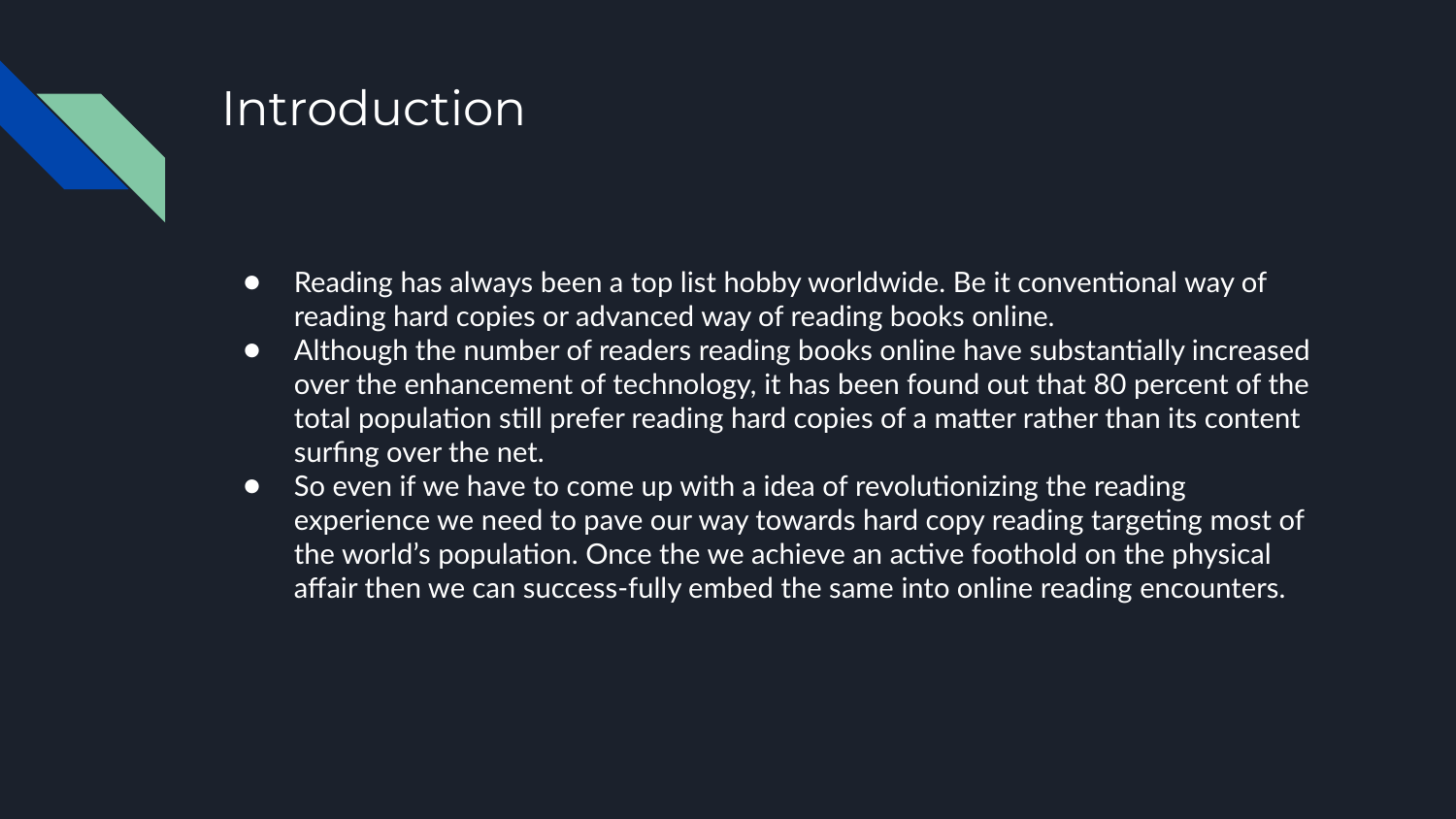

# Introduction
Reading has always been a top list hobby worldwide. Be it conventional way of reading hard copies or advanced way of reading books online.
Although the number of readers reading books online have substantially increased over the enhancement of technology, it has been found out that 80 percent of the total population still prefer reading hard copies of a matter rather than its content surfing over the net.
So even if we have to come up with a idea of revolutionizing the reading experience we need to pave our way towards hard copy reading targeting most of the world’s population. Once the we achieve an active foothold on the physical affair then we can success-fully embed the same into online reading encounters.